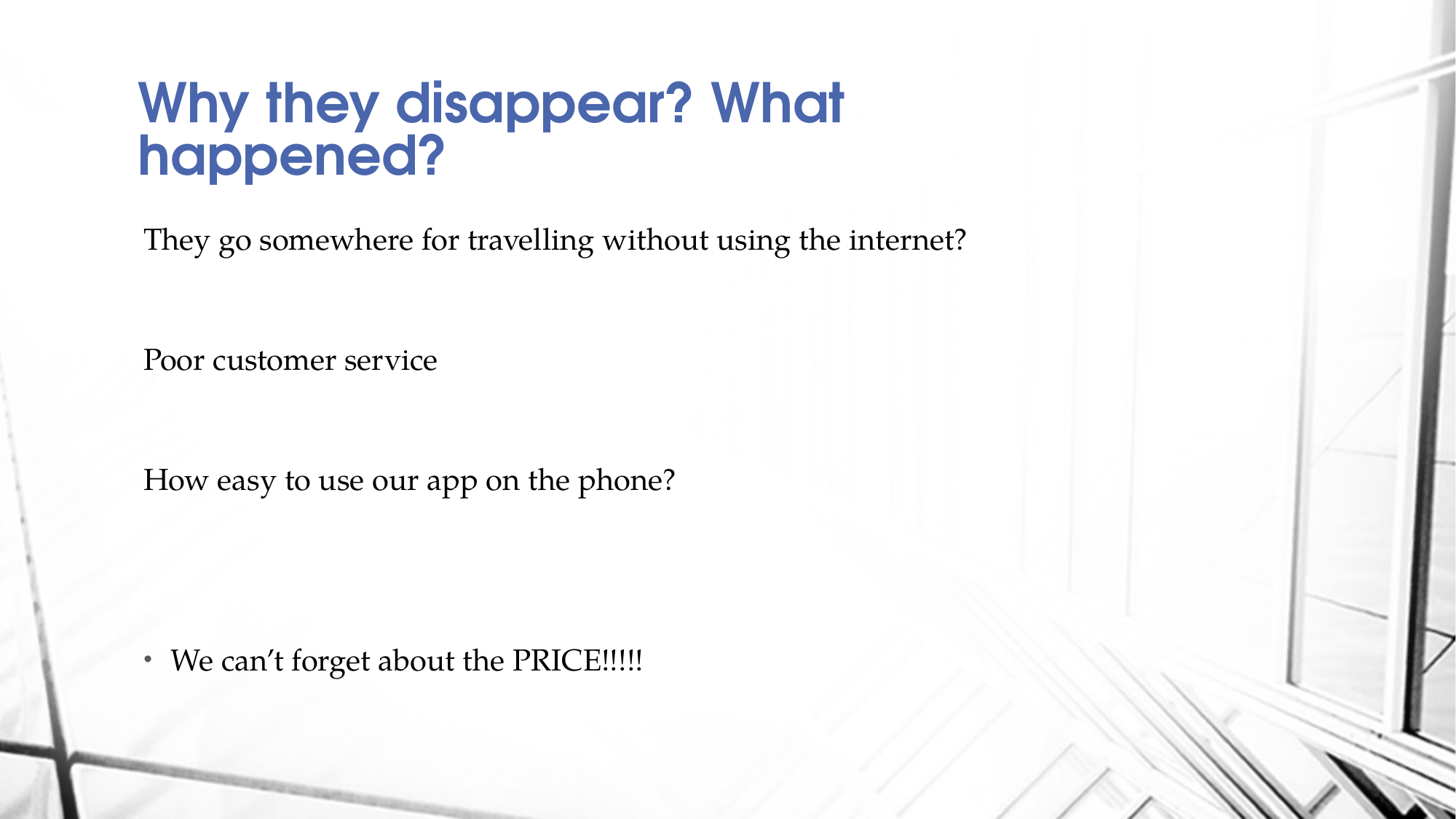

# Why they disappear? What happened?
They go somewhere for travelling without using the internet?

Poor customer service

How easy to use our app on the phone?

We can’t forget about the PRICE!!!!!